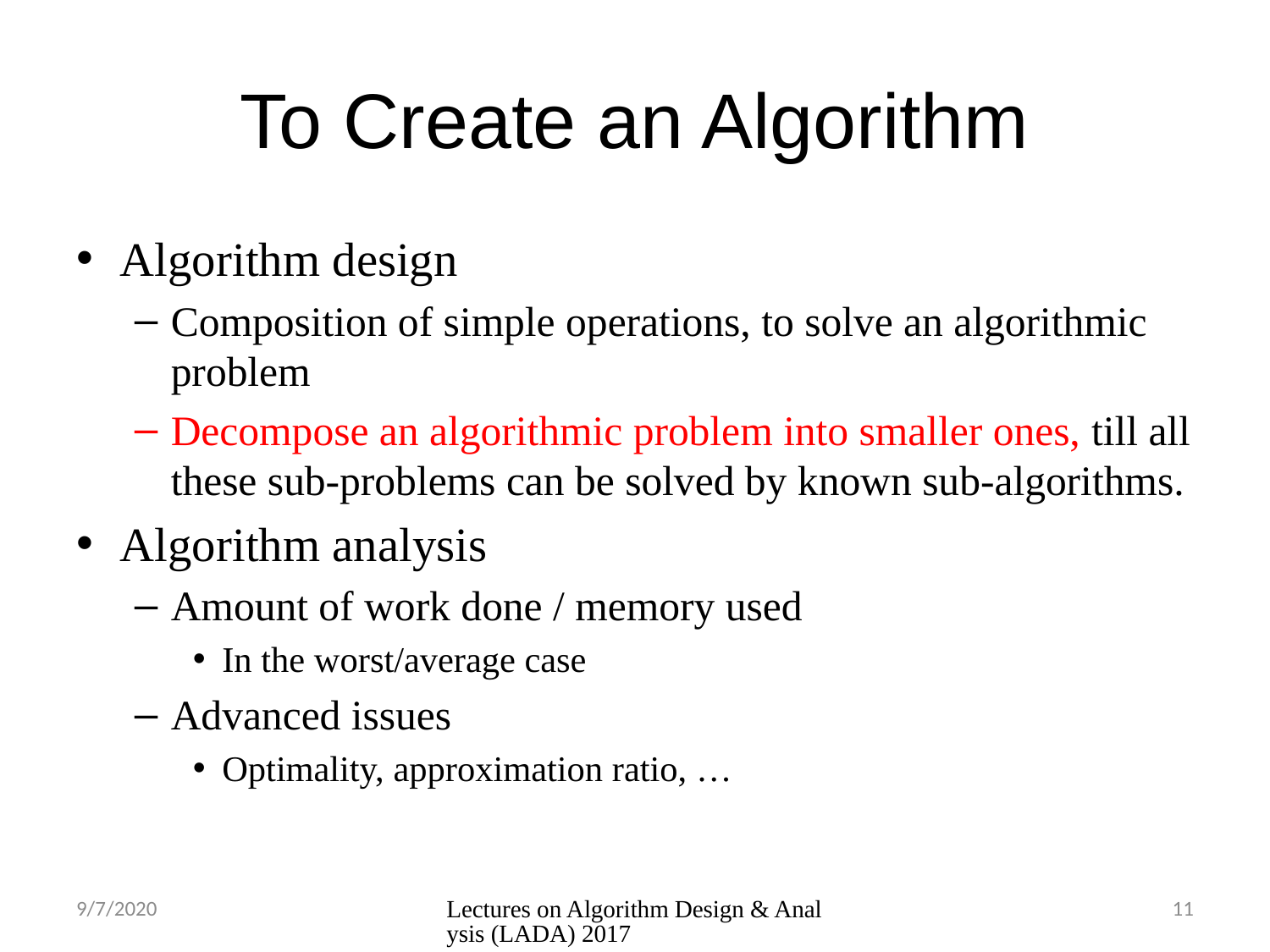

# To Create an Algorithm
Algorithm design
Composition of simple operations, to solve an algorithmic problem
Decompose an algorithmic problem into smaller ones, till all these sub-problems can be solved by known sub-algorithms.
Algorithm analysis
Amount of work done / memory used
In the worst/average case
Advanced issues
Optimality, approximation ratio, …
9/7/2020
Lectures on Algorithm Design & Analysis (LADA) 2017
11